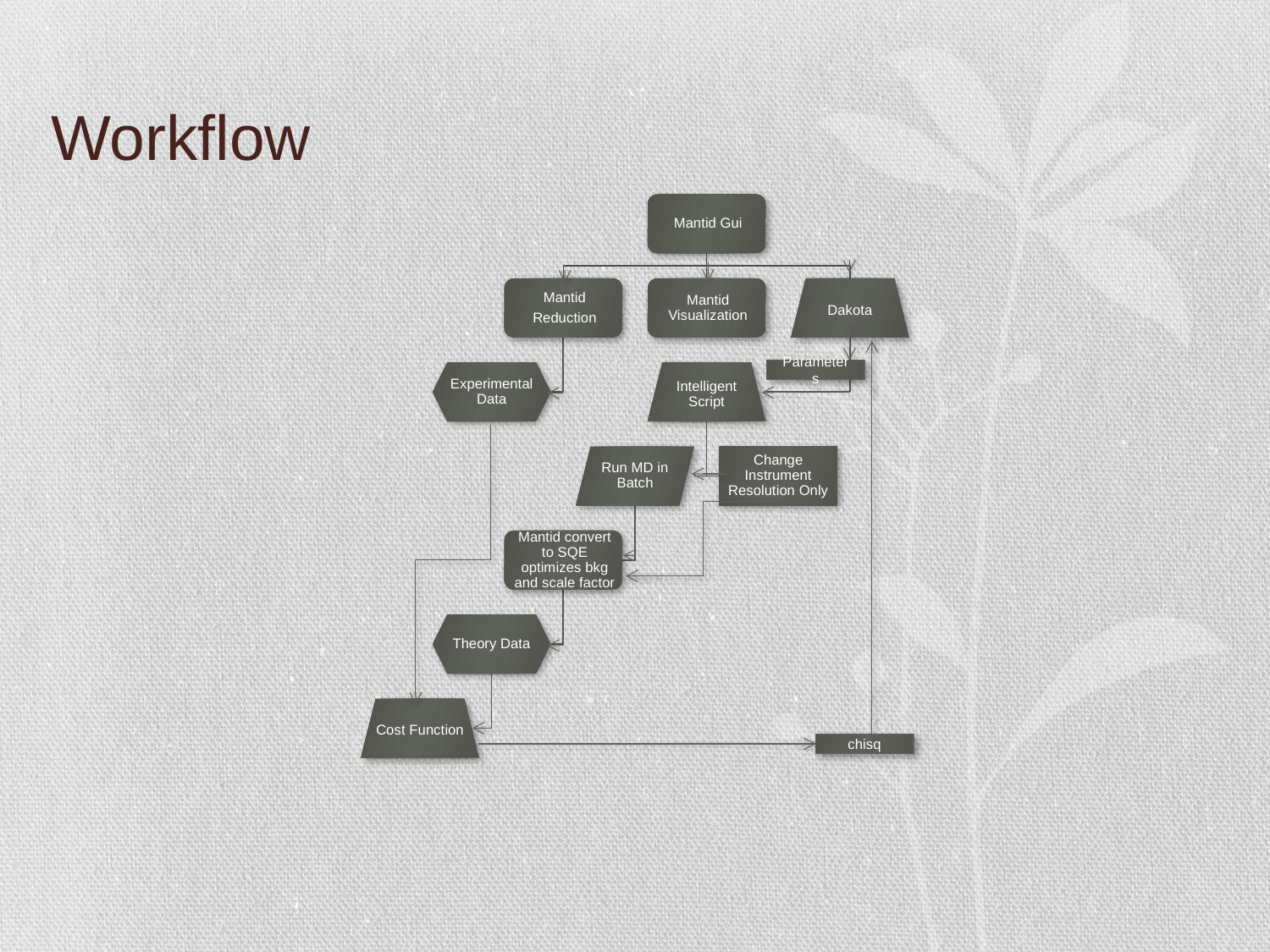

# Workflow
Mantid Gui
Mantid
Reduction
Experimental Data
Mantid Visualization
Dakota
Intelligent Script
Run MD in Batch
Mantid convert to SQE optimizes bkg and scale factor
Theory Data
Cost Function
Change Instrument Resolution Only
Parameters
chisq